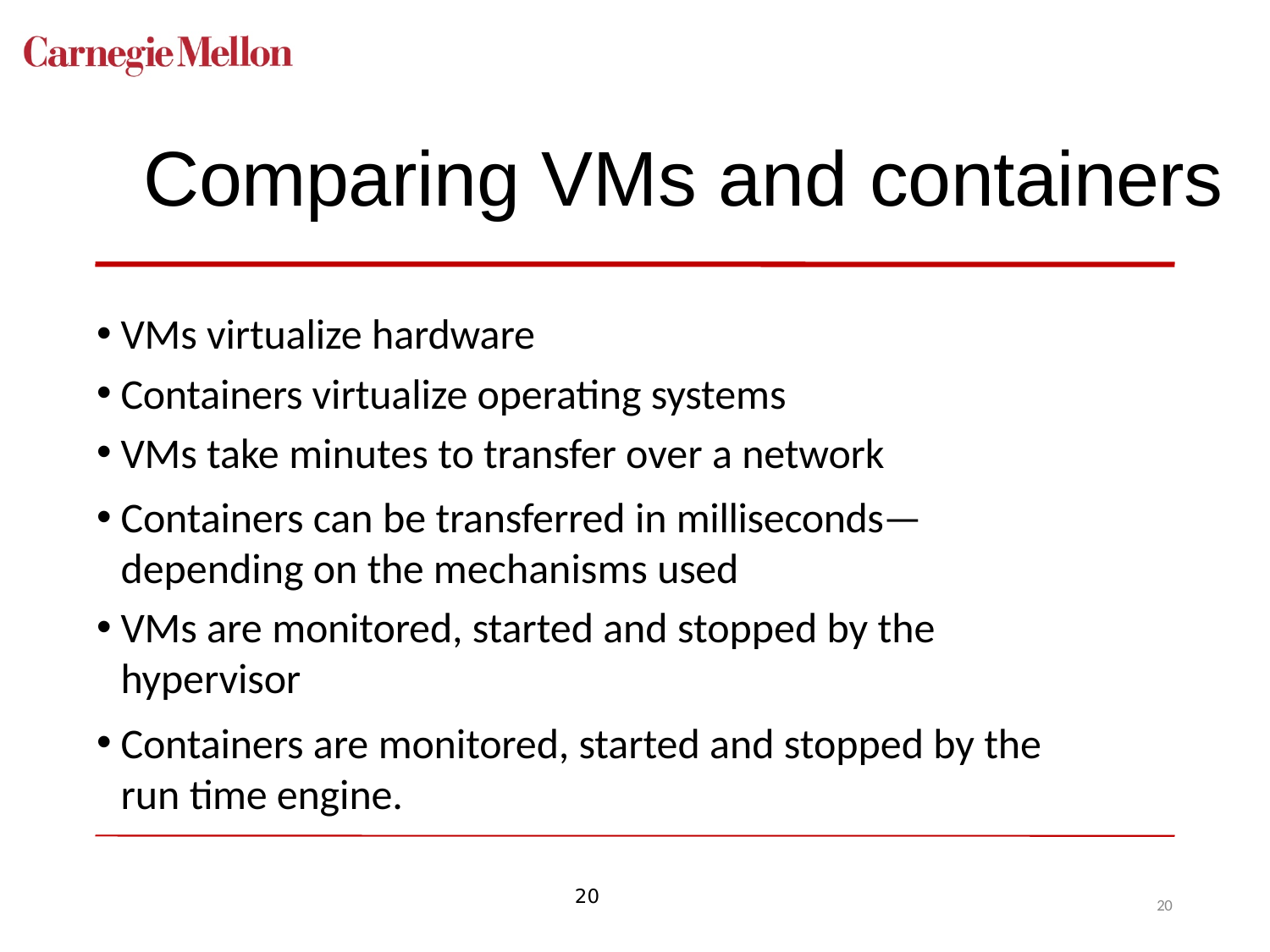

# Comparing VMs and containers
VMs virtualize hardware
Containers virtualize operating systems
VMs take minutes to transfer over a network
Containers can be transferred in milliseconds—depending on the mechanisms used
VMs are monitored, started and stopped by the hypervisor
Containers are monitored, started and stopped by the run time engine.
20